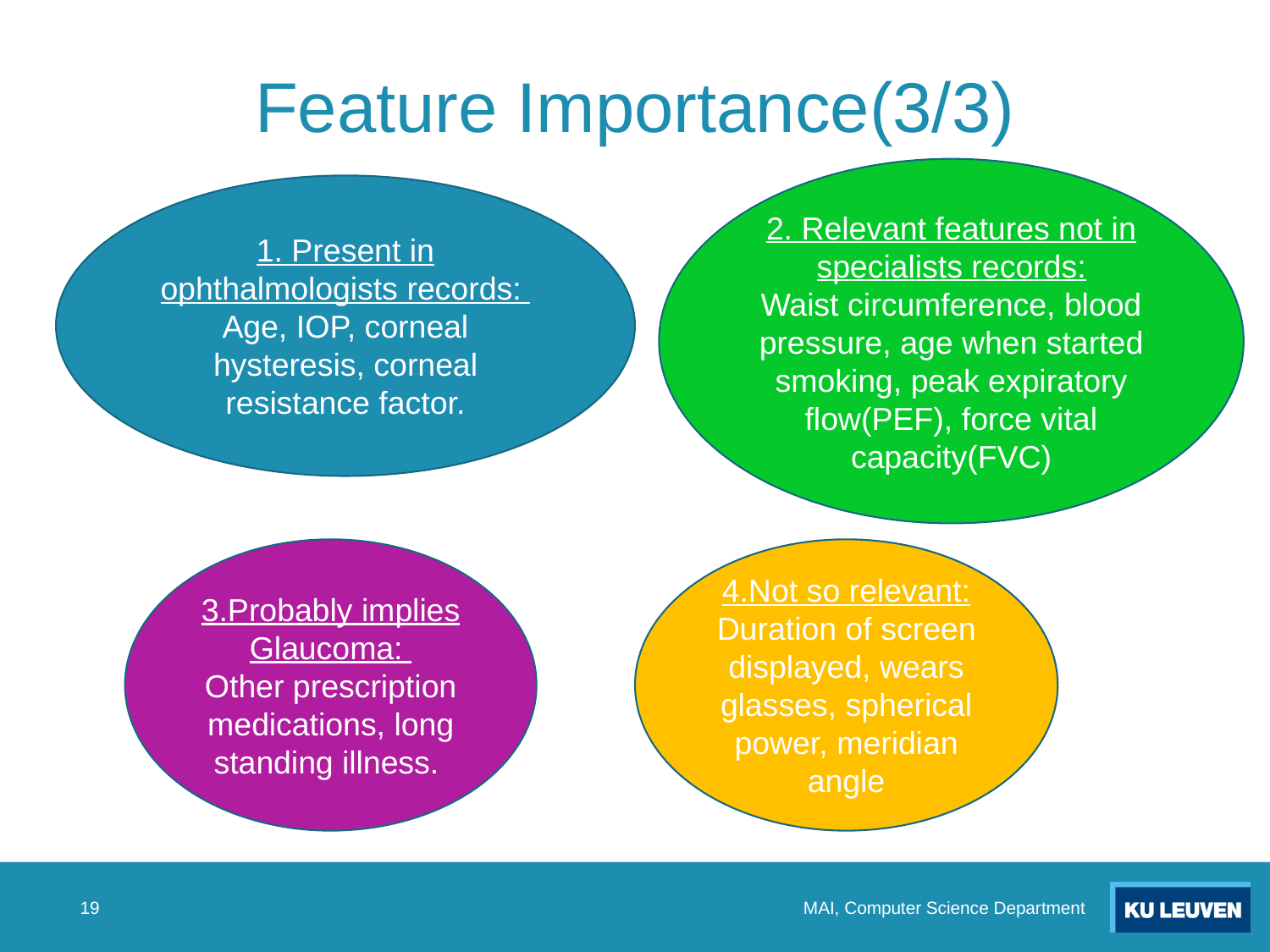

# Feature Importance(3/3)
2. Relevant features not in specialists records:
Waist circumference, blood pressure, age when started smoking, peak expiratory flow(PEF), force vital capacity(FVC)
1. Present in ophthalmologists records:
Age, IOP, corneal hysteresis, corneal resistance factor.
3.Probably implies Glaucoma:
Other prescription medications, long standing illness.
4.Not so relevant:
Duration of screen displayed, wears glasses, spherical power, meridian angle
MAI, Computer Science Department
19